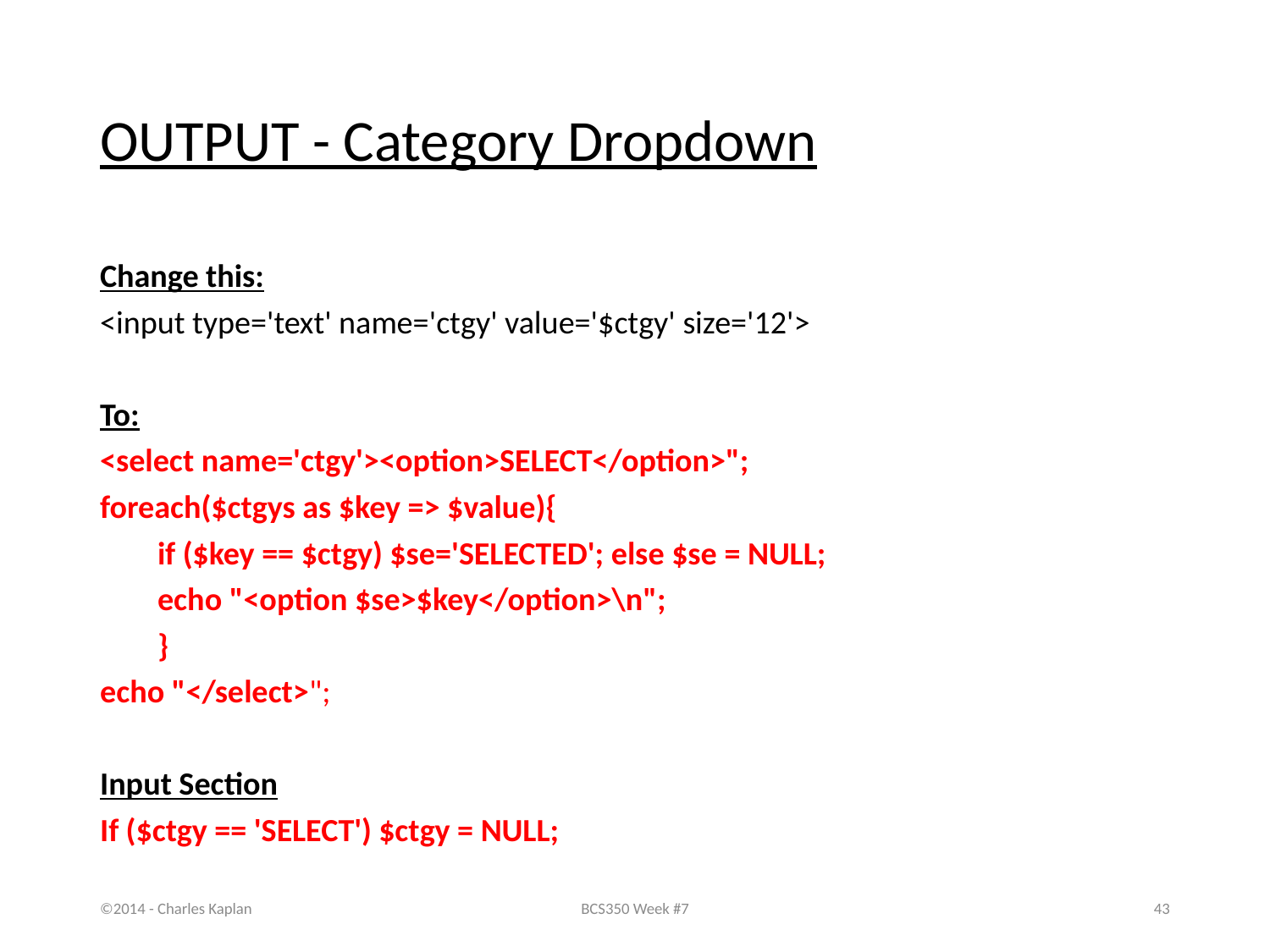

# OUTPUT - Category Dropdown
Change this:
<input type='text' name='ctgy' value='$ctgy' size='12'>

To:
<select name='ctgy'><option>SELECT</option>";
foreach($ctgys as $key => $value){
        if ($key == $ctgy) $se='SELECTED'; else $se = NULL;
        echo "<option $se>$key</option>\n";
        }
echo "</select>";

Input Section
If ($ctgy == 'SELECT') $ctgy = NULL;
©2014 - Charles Kaplan
BCS350 Week #7
43